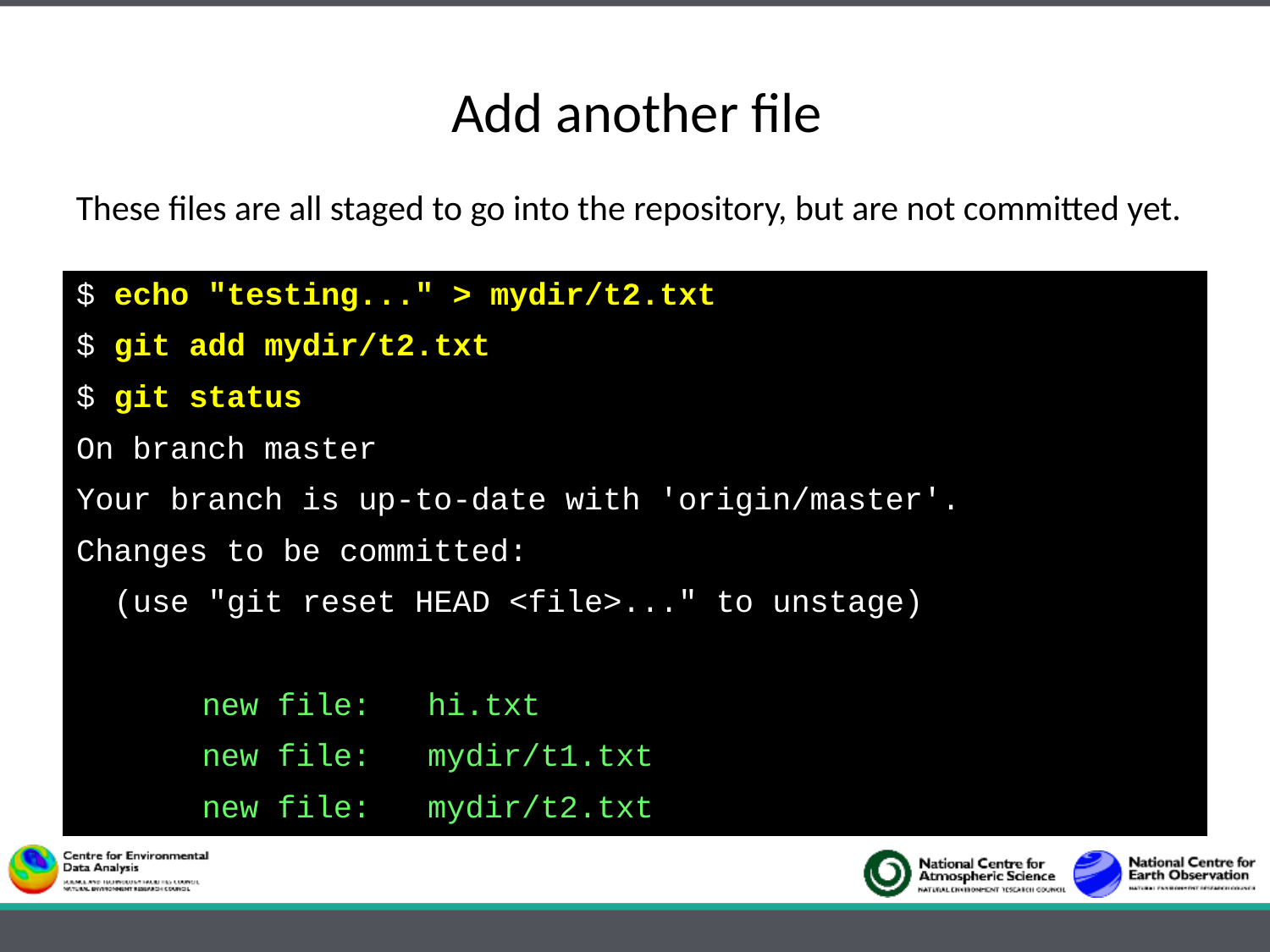

# Add another file
These files are all staged to go into the repository, but are not committed yet.
$ echo "testing..." > mydir/t2.txt
$ git add mydir/t2.txt
$ git status
On branch master
Your branch is up-to-date with 'origin/master'.
Changes to be committed:
  (use "git reset HEAD <file>..." to unstage)

	new file:   hi.txt
	new file:   mydir/t1.txt
	new file:   mydir/t2.txt